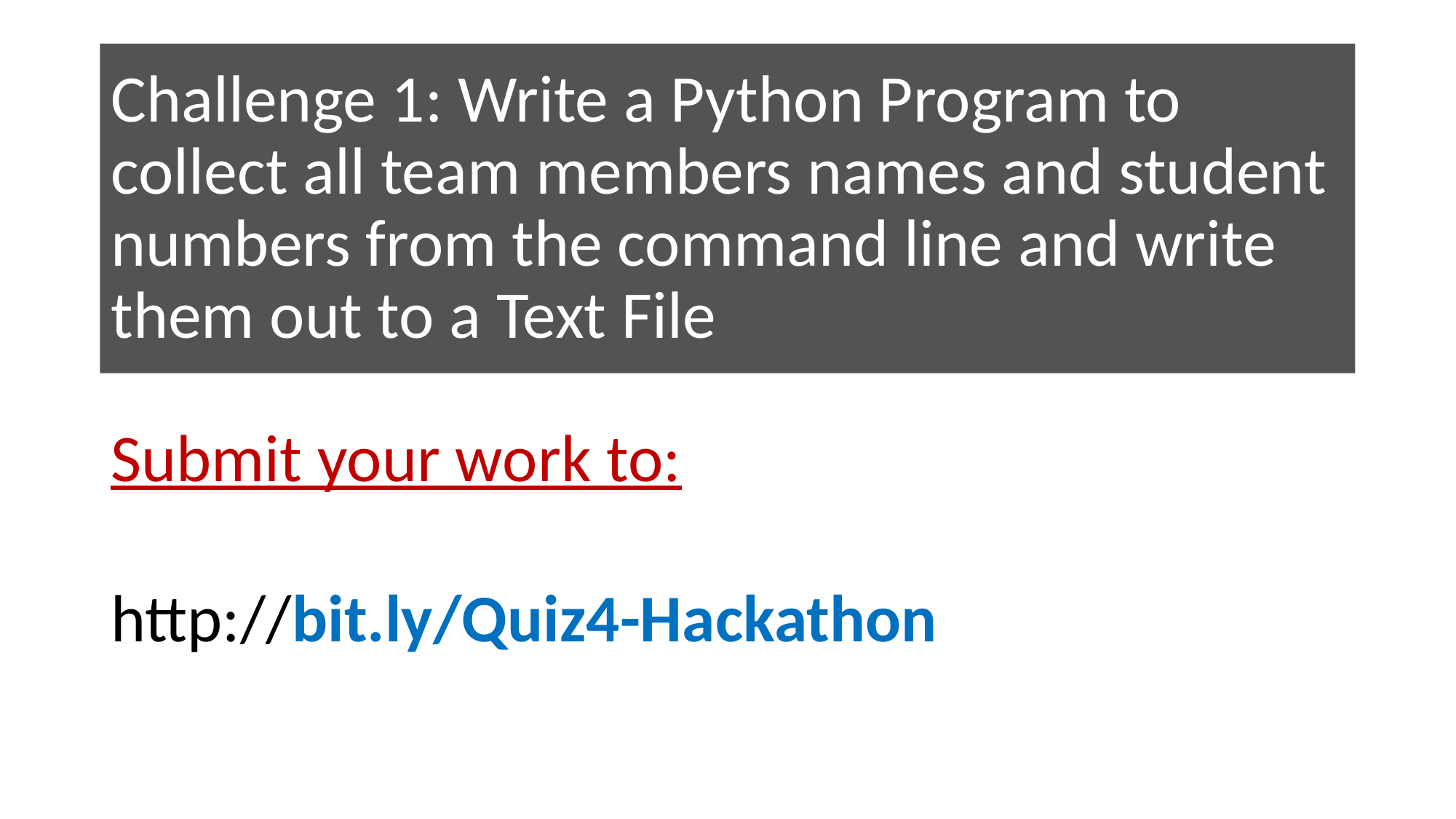

# Challenge 1: Write a Python Program to collect all team members names and student numbers from the command line and write them out to a Text File
Submit your work to:

http://bit.ly/Quiz4-Hackathon